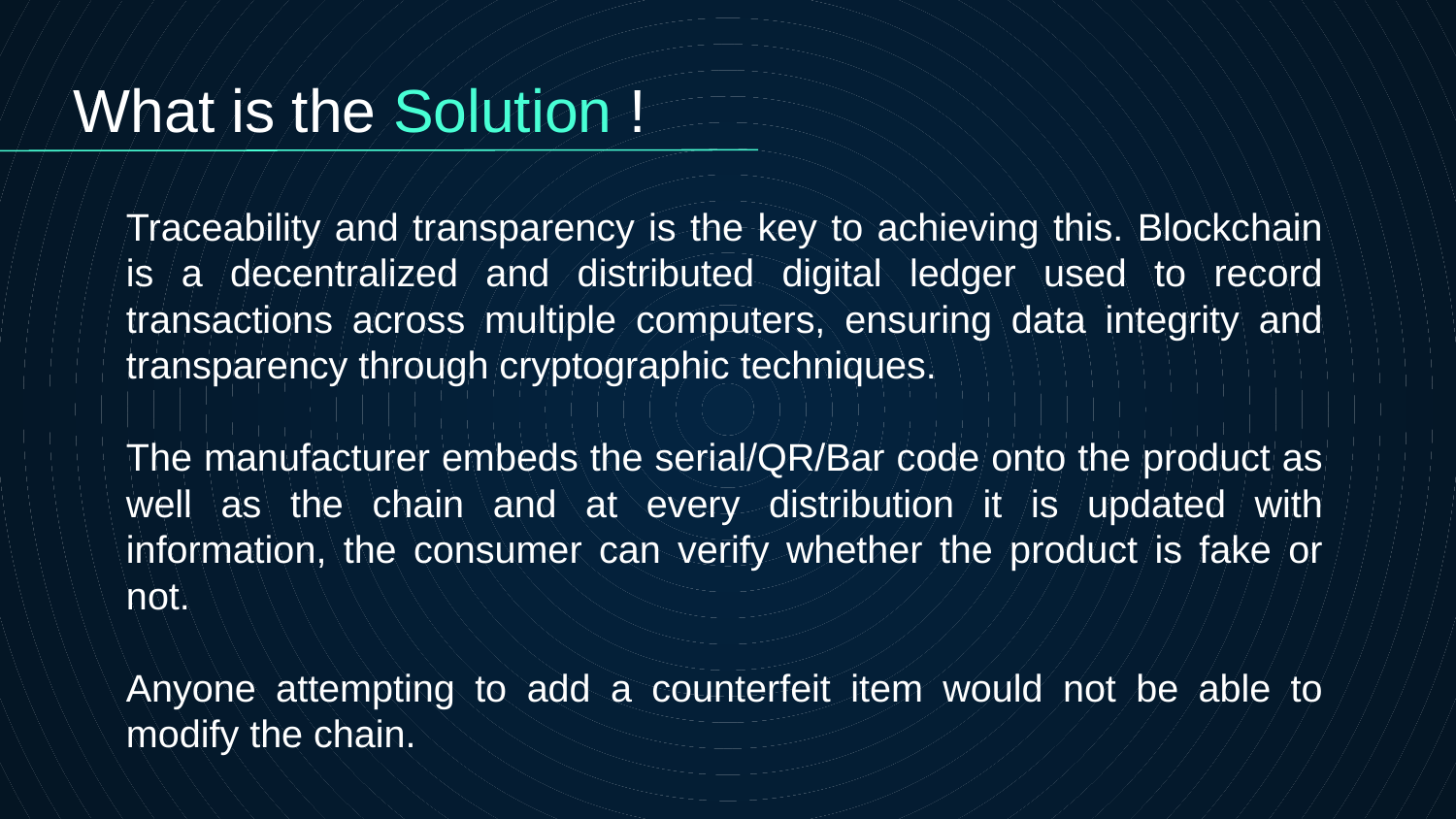

# What is the Solution !
Traceability and transparency is the key to achieving this. Blockchain is a decentralized and distributed digital ledger used to record transactions across multiple computers, ensuring data integrity and transparency through cryptographic techniques.
The manufacturer embeds the serial/QR/Bar code onto the product as well as the chain and at every distribution it is updated with information, the consumer can verify whether the product is fake or not.
Anyone attempting to add a counterfeit item would not be able to modify the chain.